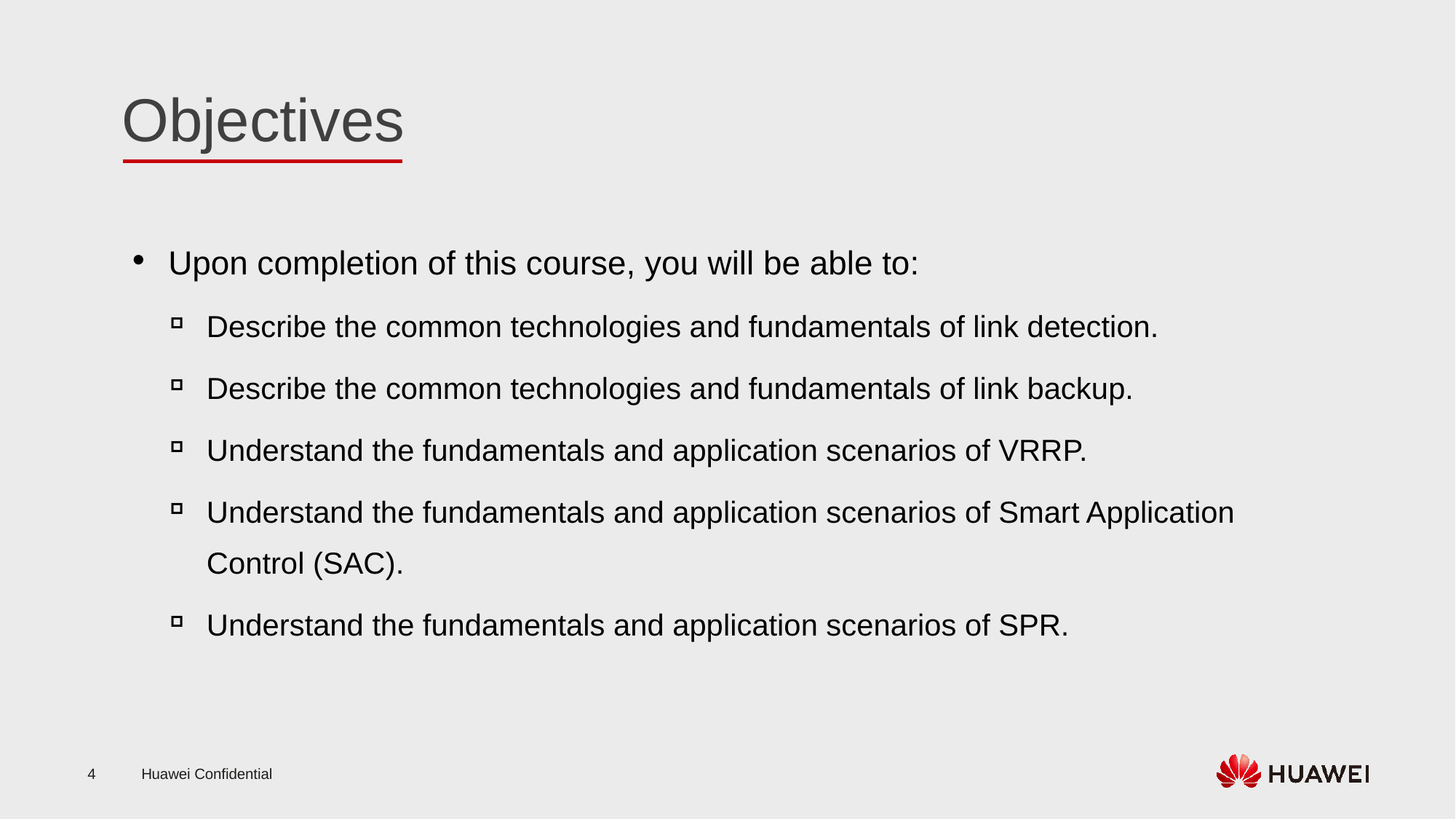

Upon completion of this course, you will be able to:
Describe the common technologies and fundamentals of link detection.
Describe the common technologies and fundamentals of link backup.
Understand the fundamentals and application scenarios of VRRP.
Understand the fundamentals and application scenarios of Smart Application Control (SAC).
Understand the fundamentals and application scenarios of SPR.